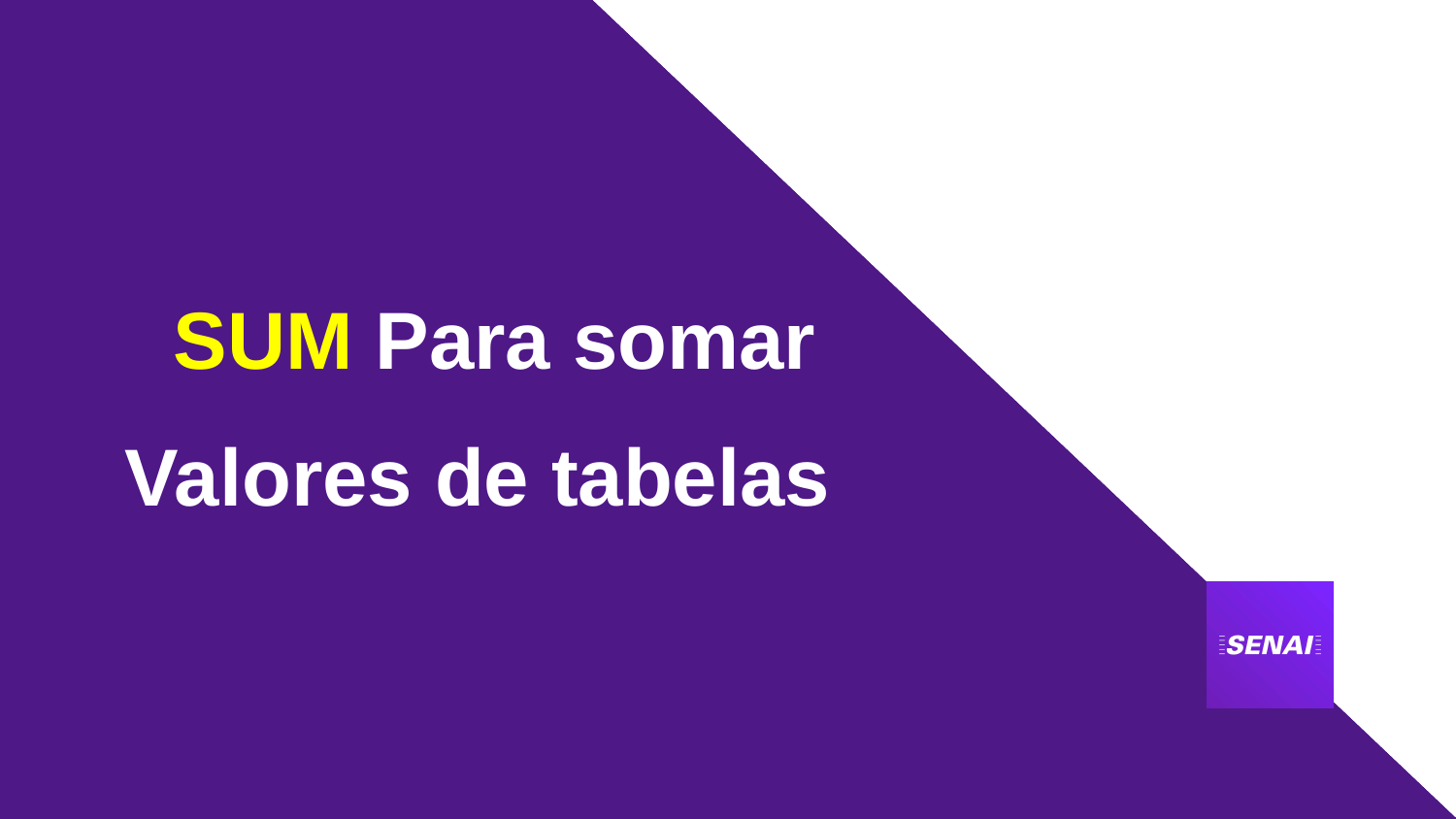

# SUM Para somar Valores de tabelas